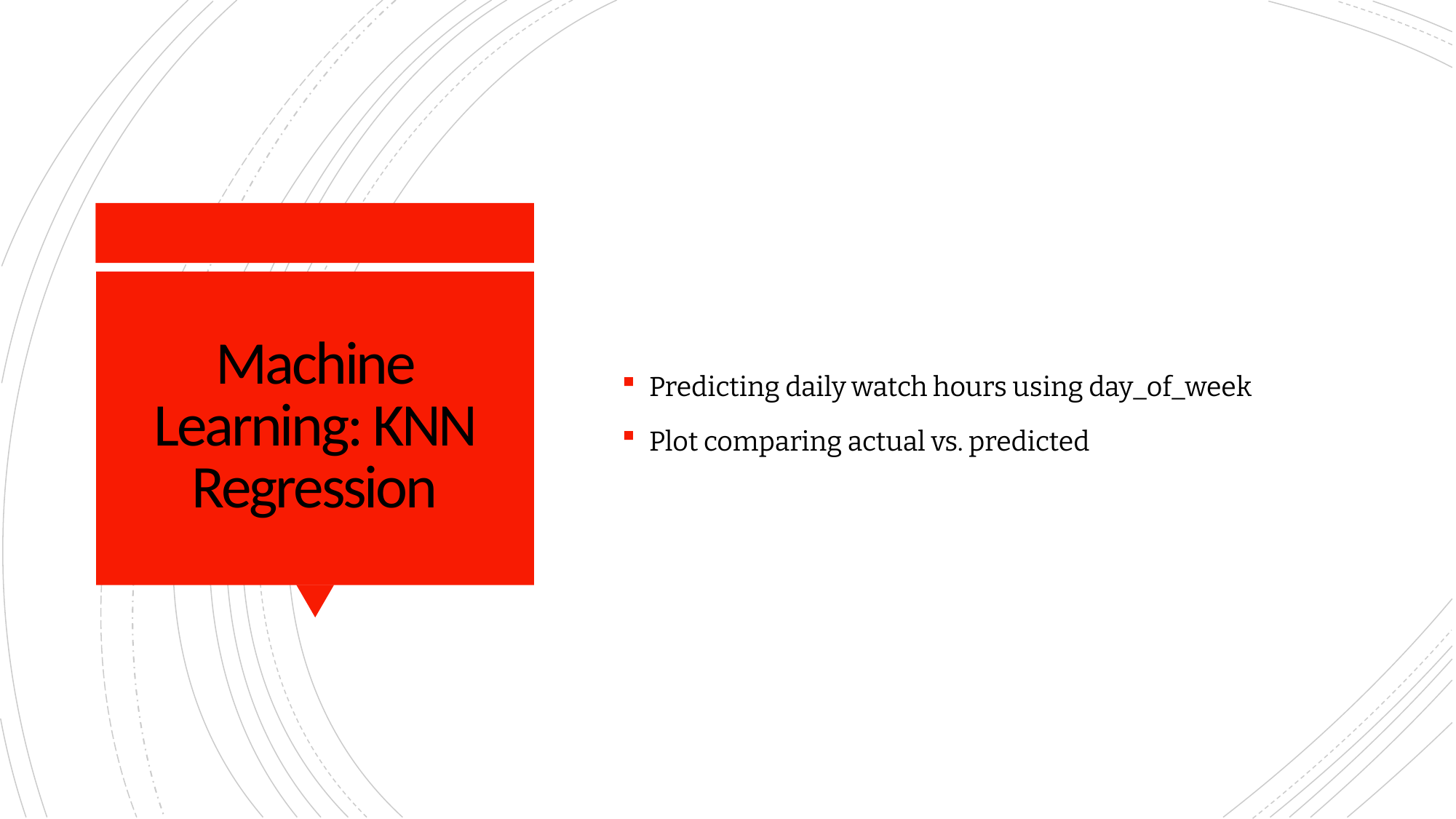

Predicting daily watch hours using day_of_week
Plot comparing actual vs. predicted
# Machine Learning: KNN Regression